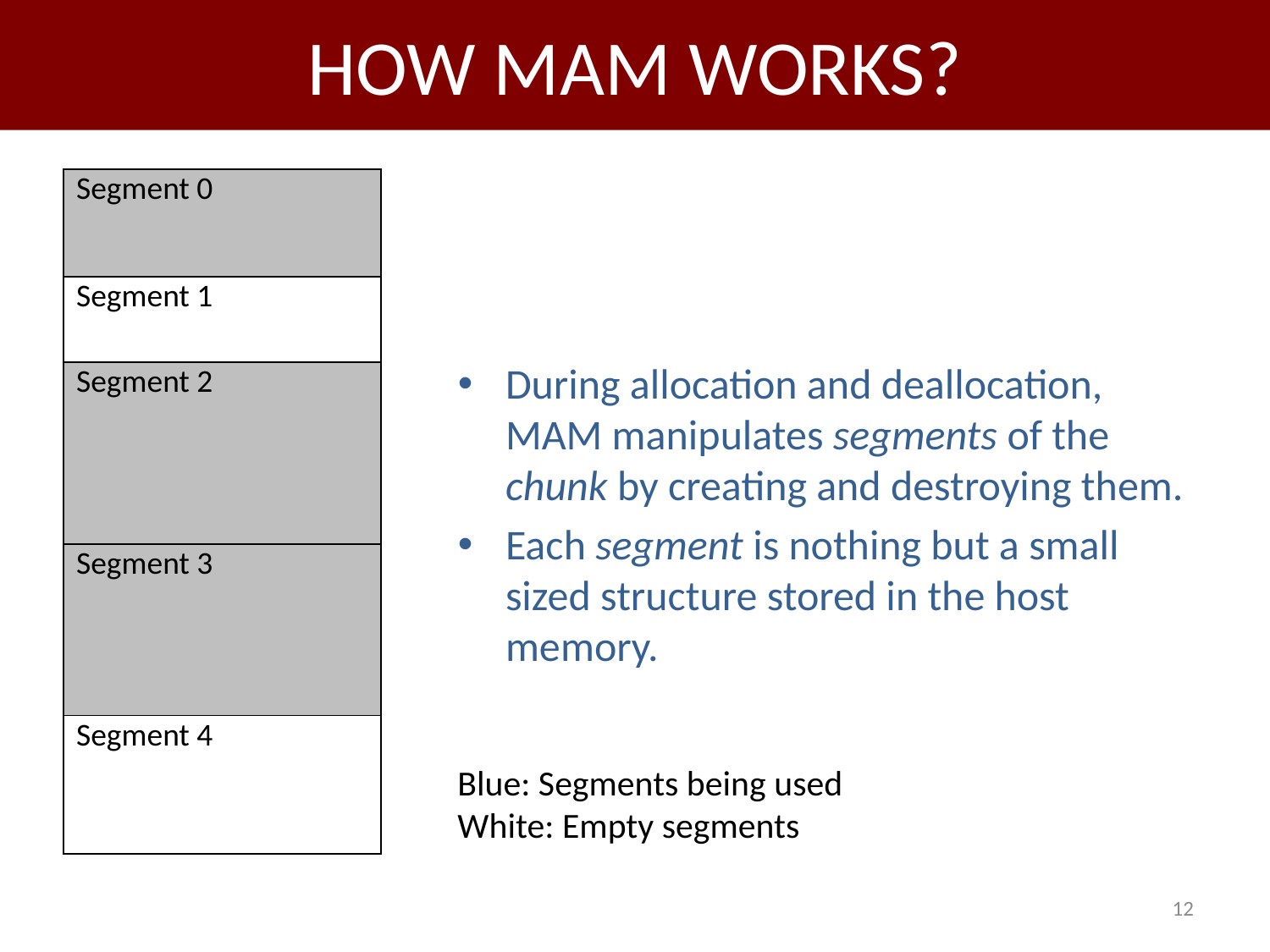

# HOW MAM WORKS?
| Segment 0 |
| --- |
| Segment 1 |
| Segment 2 |
| Segment 3 |
| Segment 4 |
During allocation and deallocation, MAM manipulates segments of the chunk by creating and destroying them.
Each segment is nothing but a small sized structure stored in the host memory.
Blue: Segments being used
White: Empty segments
12